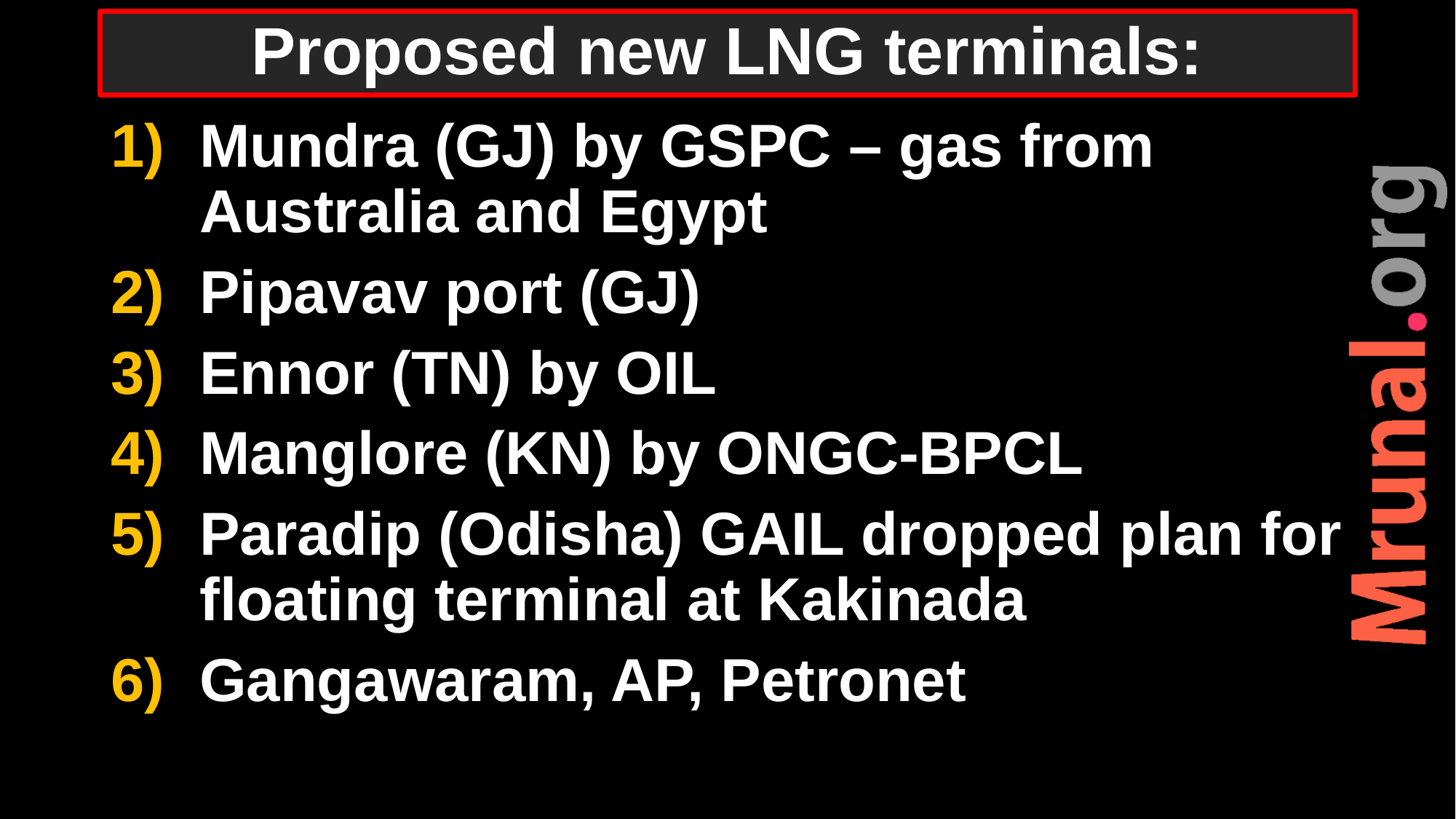

# Proposed new LNG terminals:
Mundra (GJ) by GSPC – gas from Australia and Egypt
Pipavav port (GJ)
Ennor (TN) by OIL
Manglore (KN) by ONGC-BPCL
Paradip (Odisha) GAIL dropped plan for floating terminal at Kakinada
Gangawaram, AP, Petronet